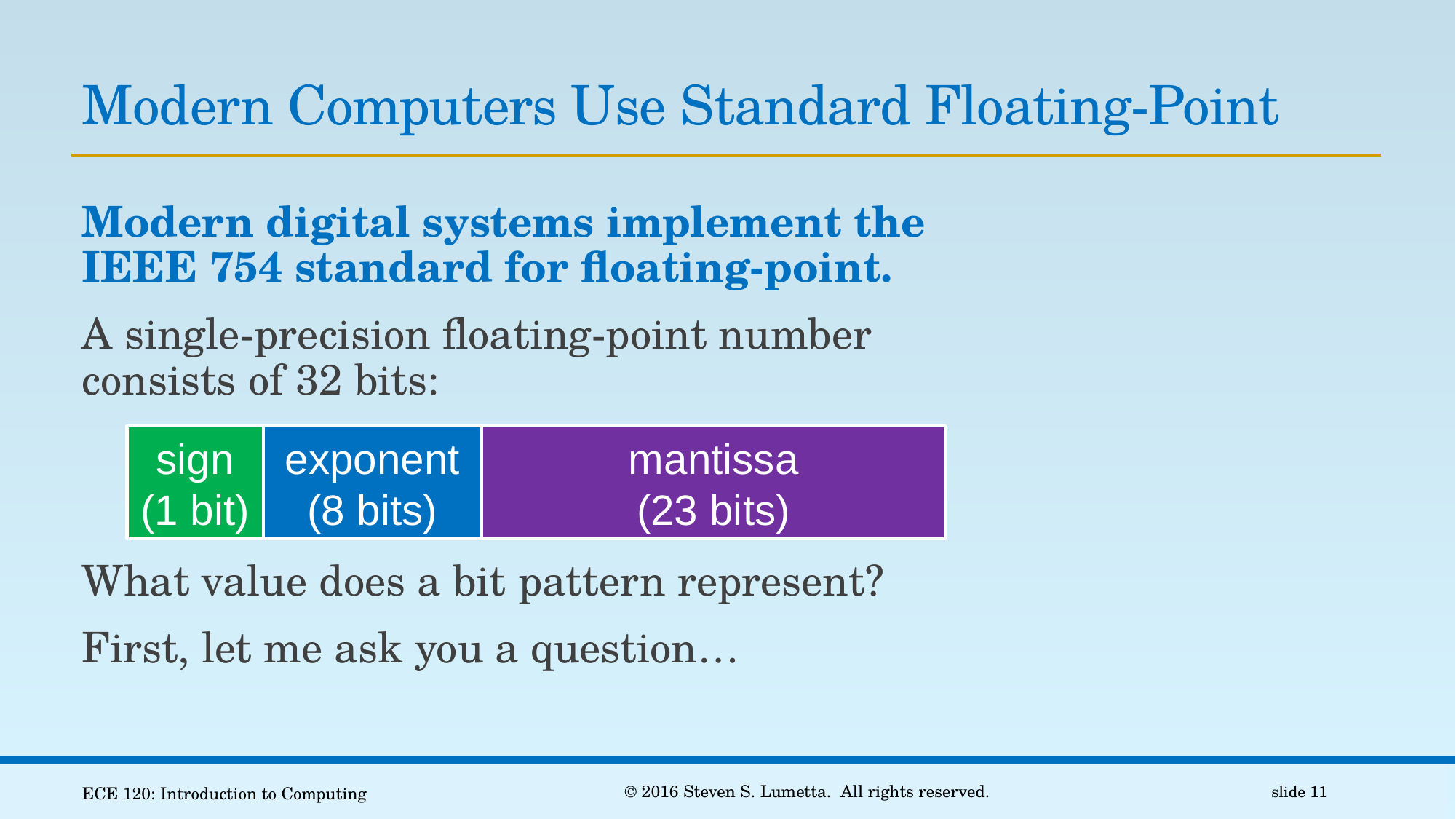

# Modern Computers Use Standard Floating-Point
Modern digital systems implement the
IEEE 754 standard for floating-point.
A single-precision floating-point number consists of 32 bits:

What value does a bit pattern represent?
First, let me ask you a question…
sign
(1 bit)
exponent
(8 bits)
mantissa
(23 bits)
ECE 120: Introduction to Computing
© 2016 Steven S. Lumetta.  All rights reserved.
slide 11